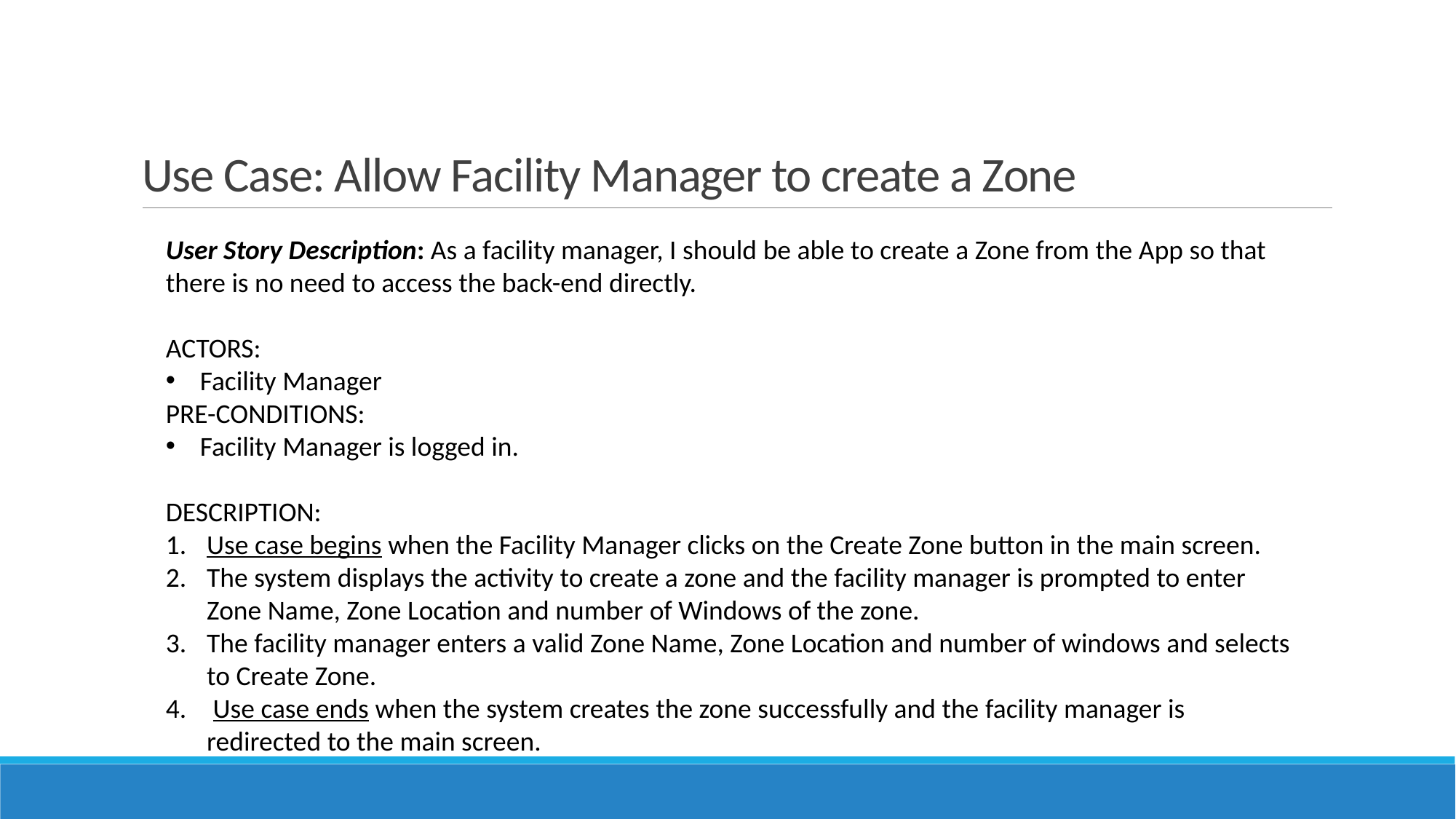

# Use Case: Allow Facility Manager to create a Zone
User Story Description: As a facility manager, I should be able to create a Zone from the App so that there is no need to access the back-end directly.

ACTORS:
Facility Manager
PRE-CONDITIONS:
Facility Manager is logged in.

DESCRIPTION:
Use case begins when the Facility Manager clicks on the Create Zone button in the main screen.
The system displays the activity to create a zone and the facility manager is prompted to enter Zone Name, Zone Location and number of Windows of the zone.
The facility manager enters a valid Zone Name, Zone Location and number of windows and selects to Create Zone.
 Use case ends when the system creates the zone successfully and the facility manager is redirected to the main screen.